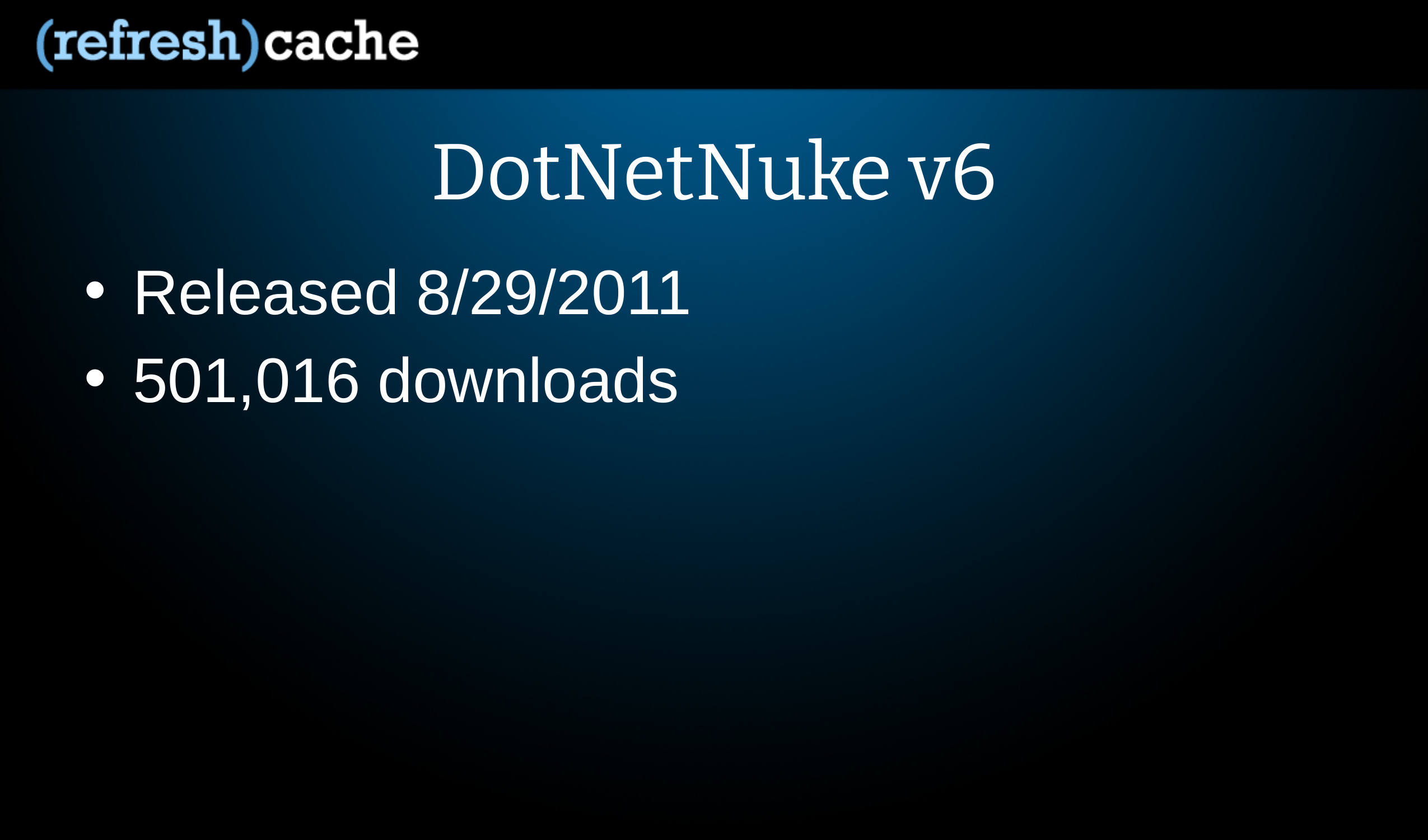

# DotNetNuke v6
Released 8/29/2011
501,016 downloads